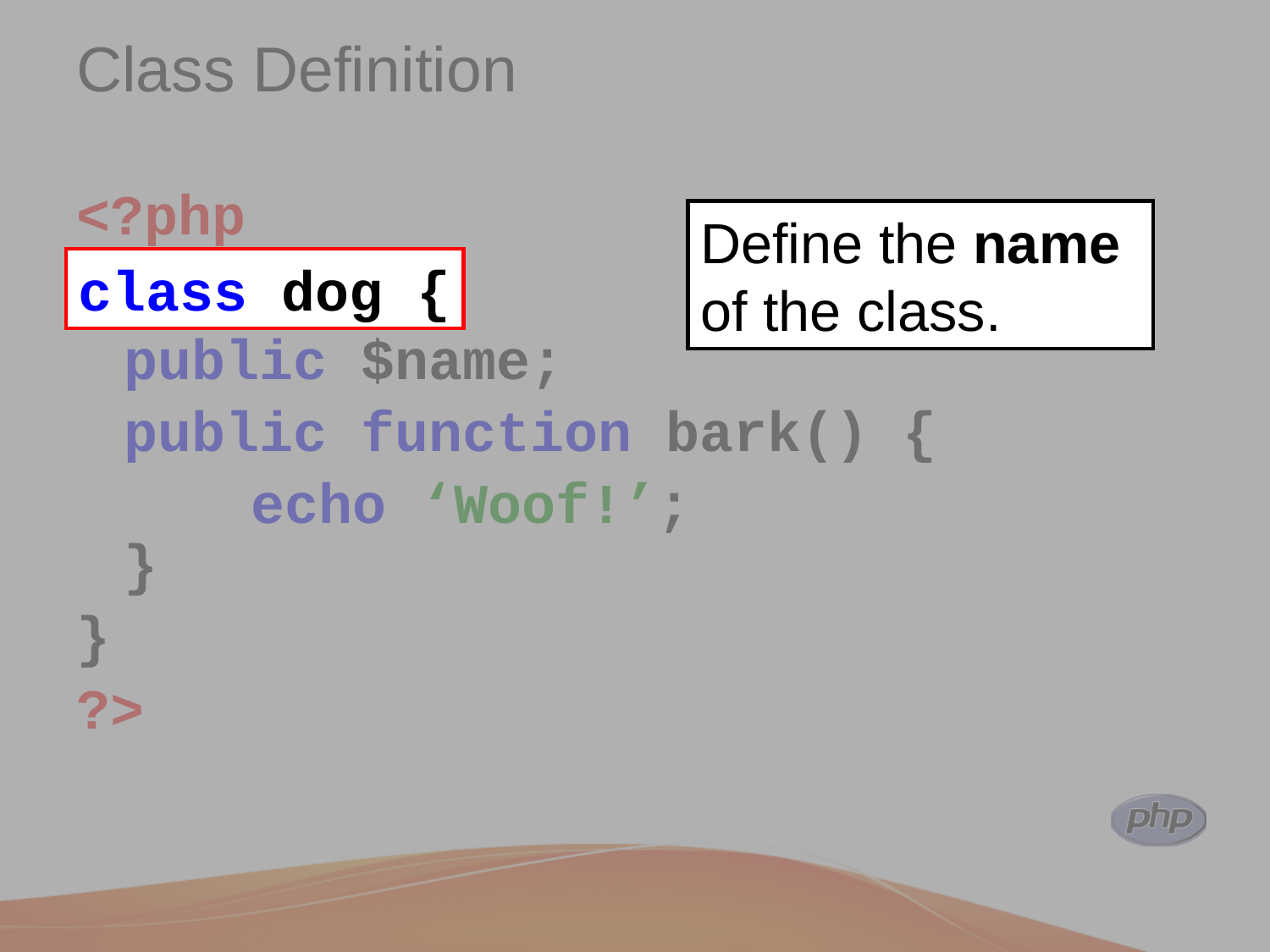

# Class Definition
<?php
class dog {
	public $name;
	public function bark() {
		echo ‘Woof!’;
}
}
?>
Define the name of the class.
class dog {